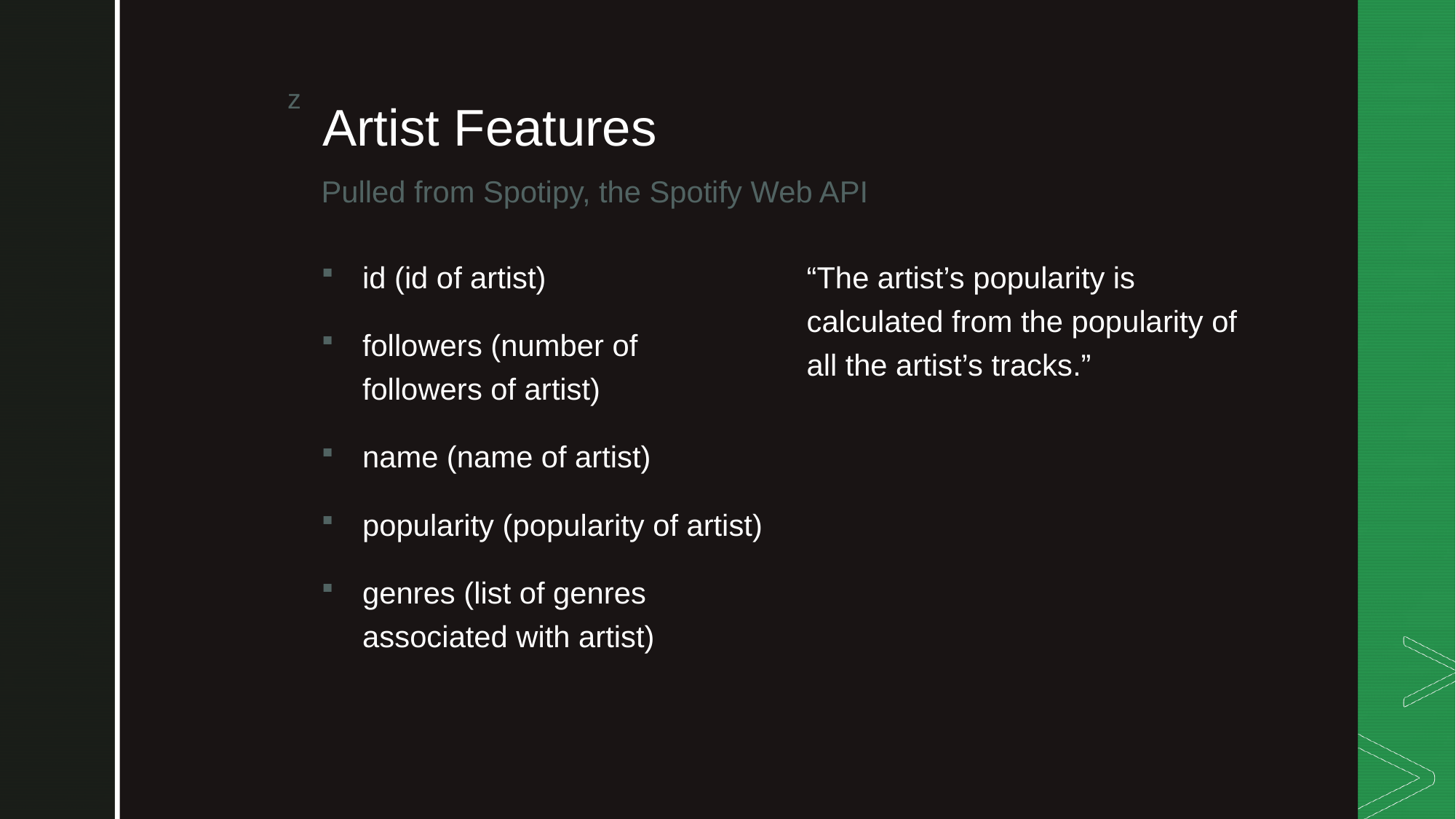

# Artist Features
Pulled from Spotipy, the Spotify Web API
id (id of artist)
followers (number of followers of artist)
name (name of artist)
popularity (popularity of artist)
genres (list of genres associated with artist)
“The artist’s popularity is calculated from the popularity of all the artist’s tracks.”